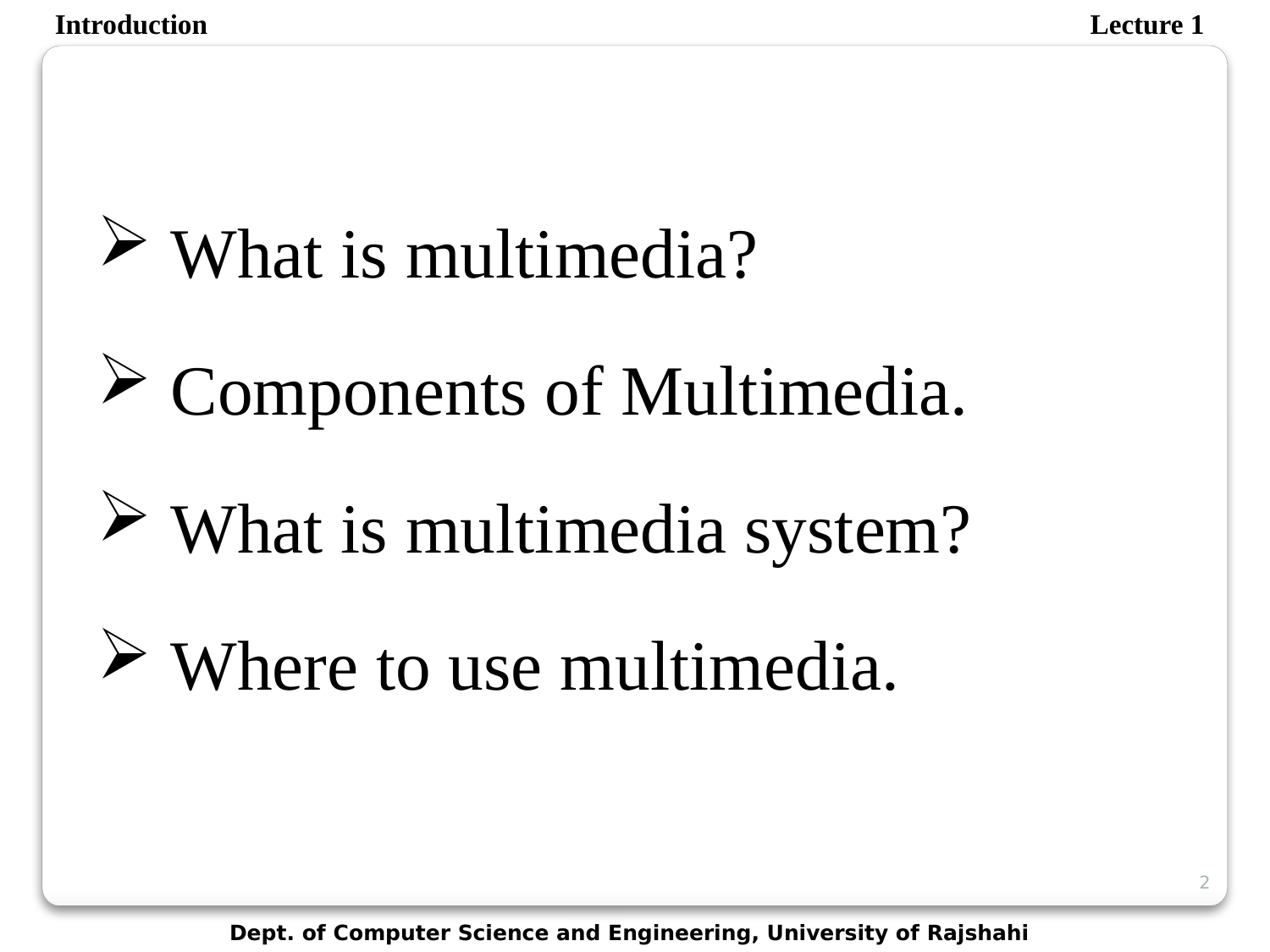

Introduction
Lecture 1
 What is multimedia?
 Components of Multimedia.
 What is multimedia system?
 Where to use multimedia.
2
Dept. of Computer Science and Engineering, University of Rajshahi